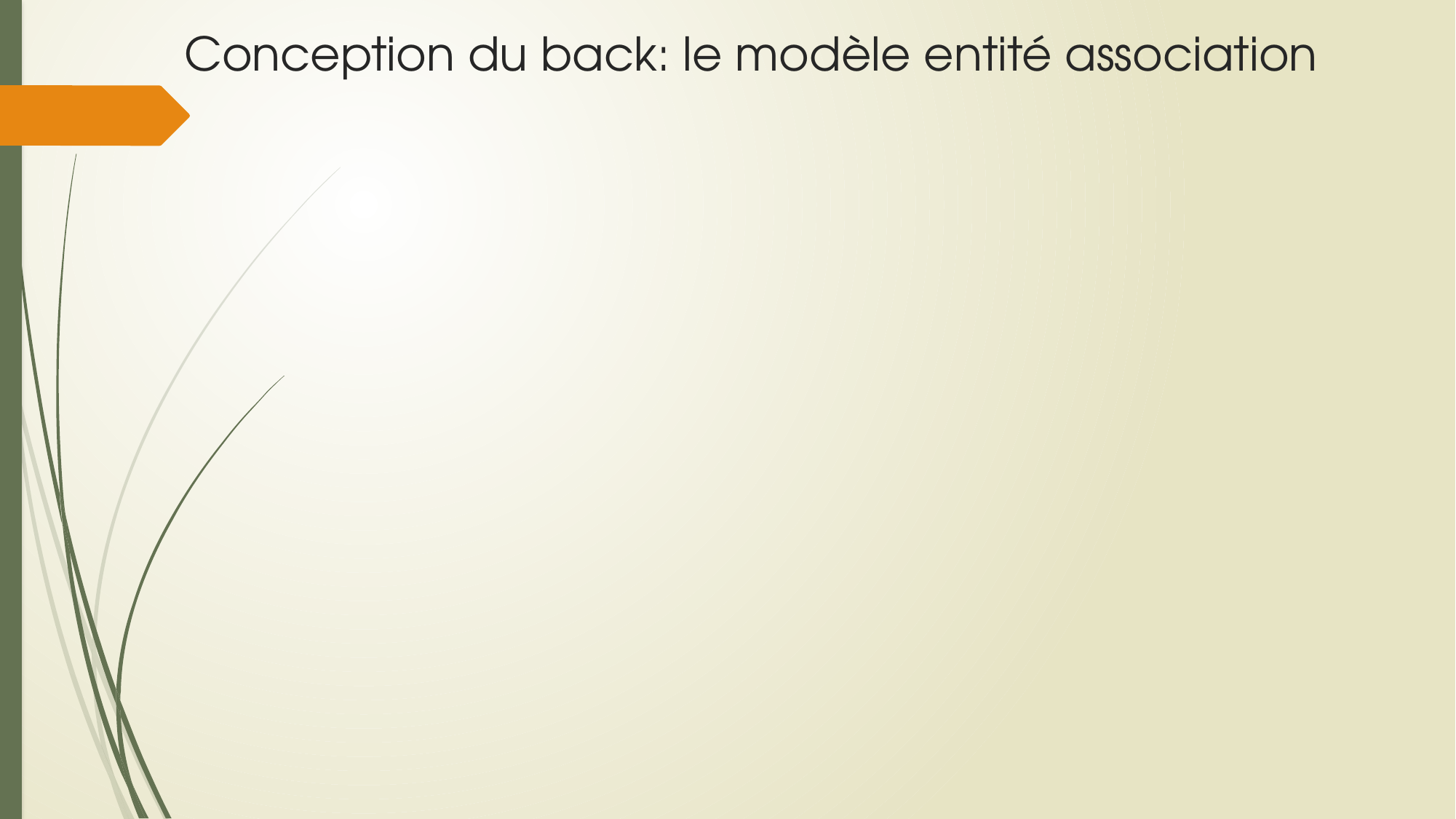

# Conception du back: le modèle entité association